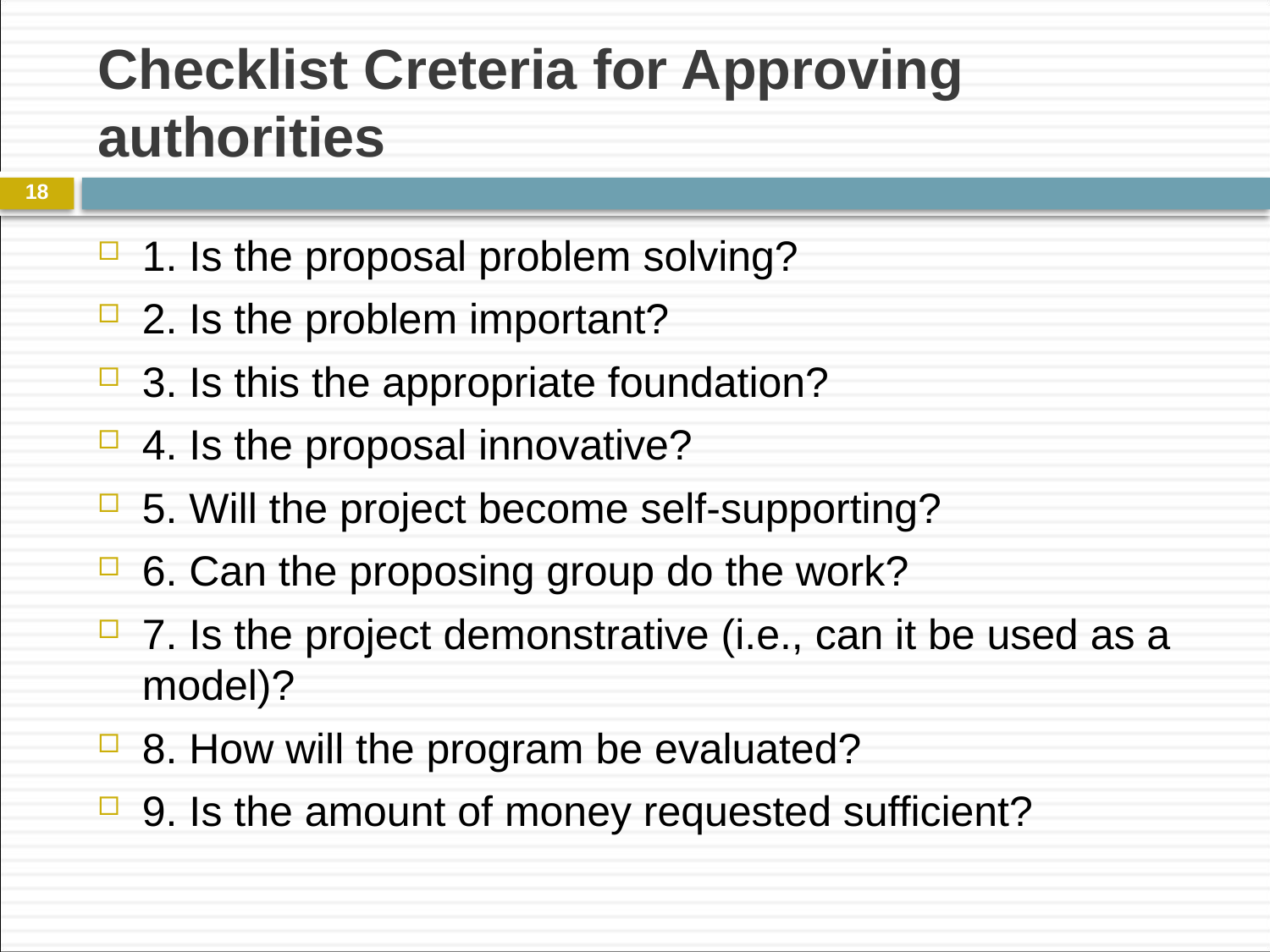

# Checklist Creteria for Approving authorities
18
1. Is the proposal problem solving?
2. Is the problem important?
3. Is this the appropriate foundation?
4. Is the proposal innovative?
5. Will the project become self-supporting?
6. Can the proposing group do the work?
7. Is the project demonstrative (i.e., can it be used as a model)?
8. How will the program be evaluated?
9. Is the amount of money requested sufficient?